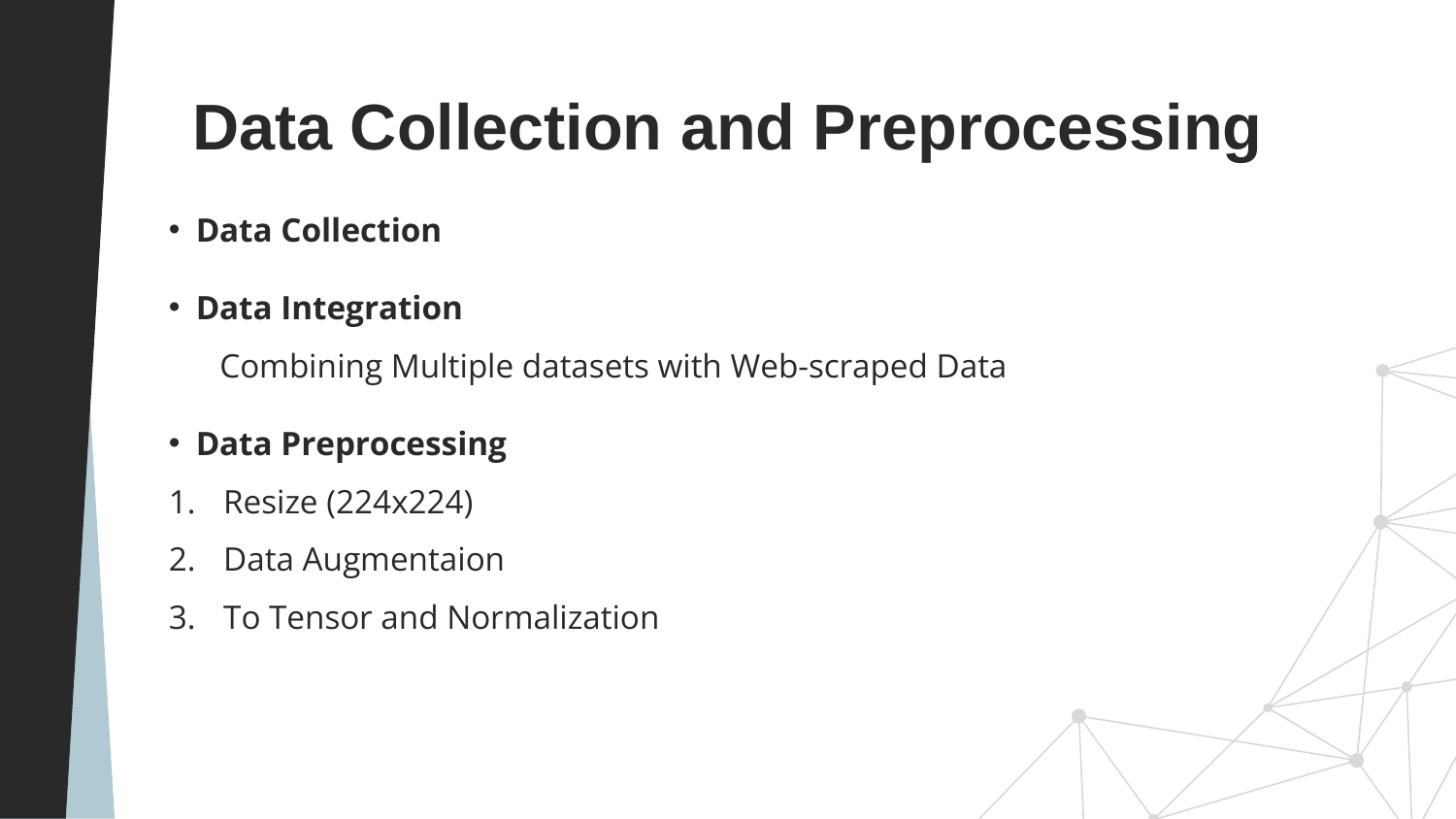

# Data Collection and Preprocessing
Data Collection

Data Integration
      Combining Multiple datasets with Web-scraped Data

Data Preprocessing
Resize (224x224)
Data Augmentaion
To Tensor and Normalization